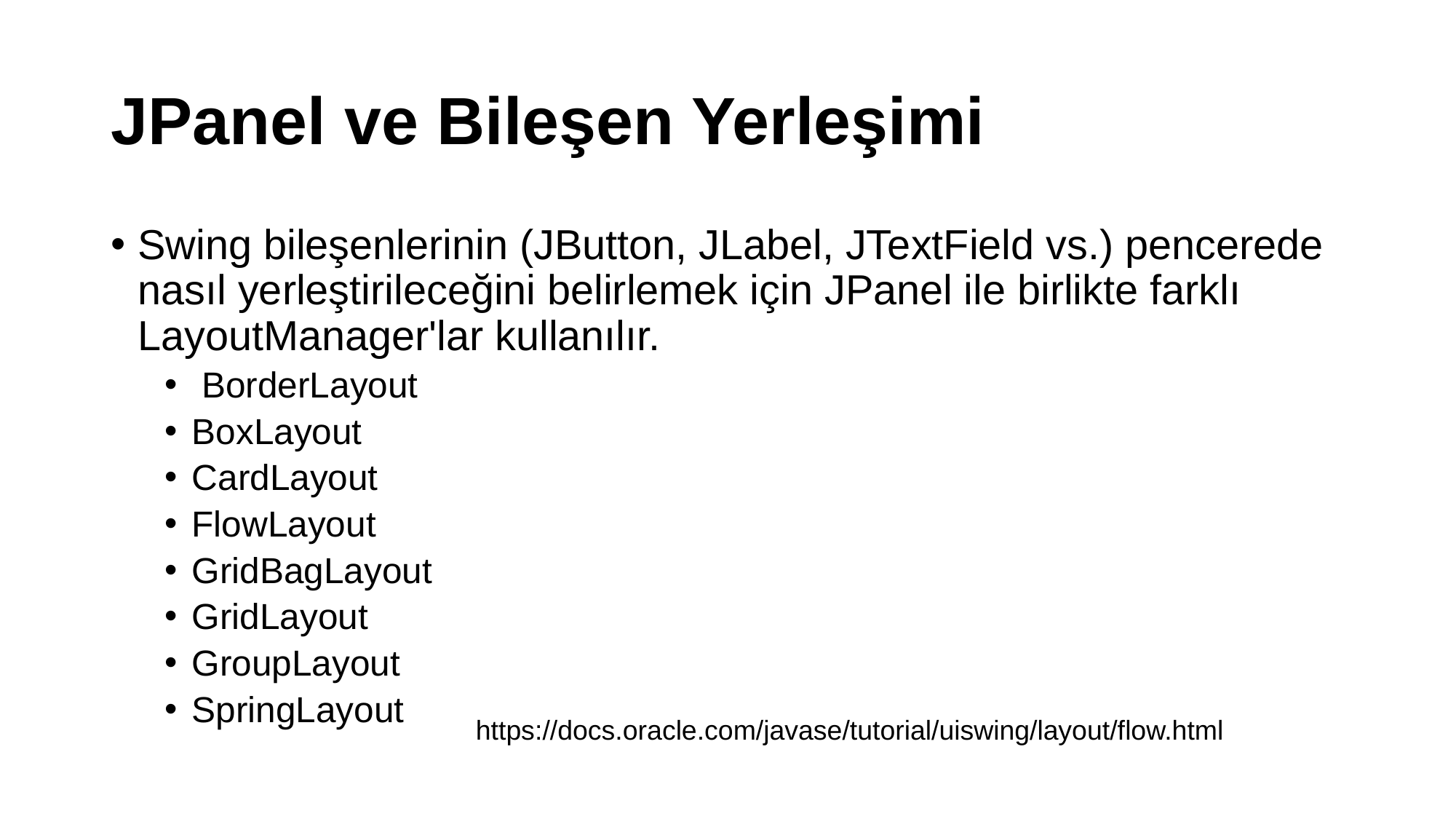

# JPanel ve Bileşen Yerleşimi
Swing bileşenlerinin (JButton, JLabel, JTextField vs.) pencerede nasıl yerleştirileceğini belirlemek için JPanel ile birlikte farklı LayoutManager'lar kullanılır.
 BorderLayout
BoxLayout
CardLayout
FlowLayout
GridBagLayout
GridLayout
GroupLayout
SpringLayout
https://docs.oracle.com/javase/tutorial/uiswing/layout/flow.html